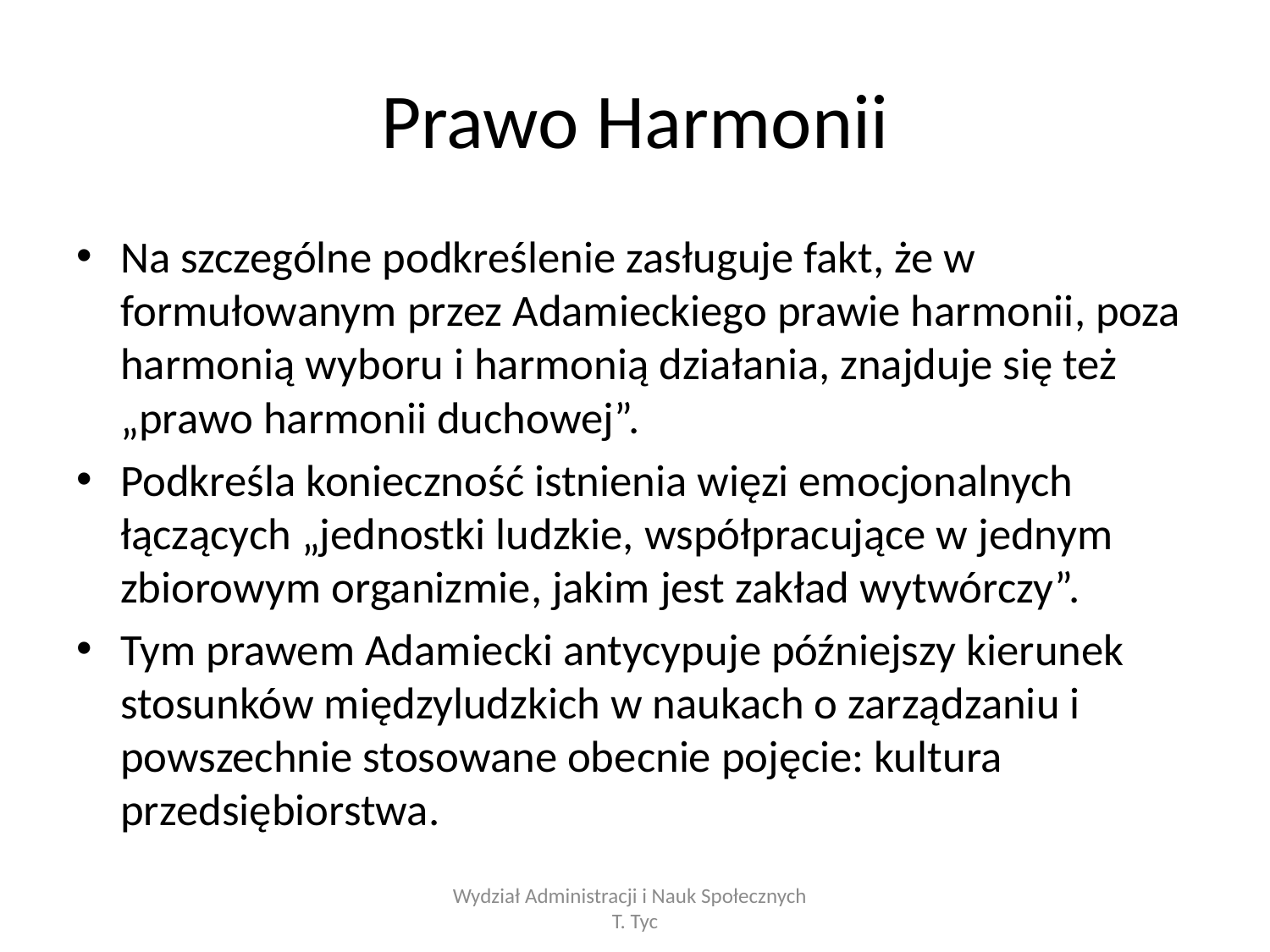

# Prawo Harmonii
Na szczególne podkreślenie zasługuje fakt, że w formułowanym przez Adamieckiego prawie harmonii, poza harmonią wyboru i harmonią działania, znajduje się też „prawo harmonii duchowej”.
Podkreśla konieczność istnienia więzi emocjonalnych łączących „jednostki ludzkie, współpracujące w jednym zbiorowym organizmie, jakim jest zakład wytwórczy”.
Tym prawem Adamiecki antycypuje późniejszy kierunek stosunków międzyludzkich w naukach o zarządzaniu i powszechnie stosowane obecnie pojęcie: kultura przedsiębiorstwa.
Wydział Administracji i Nauk Społecznych   T. Tyc